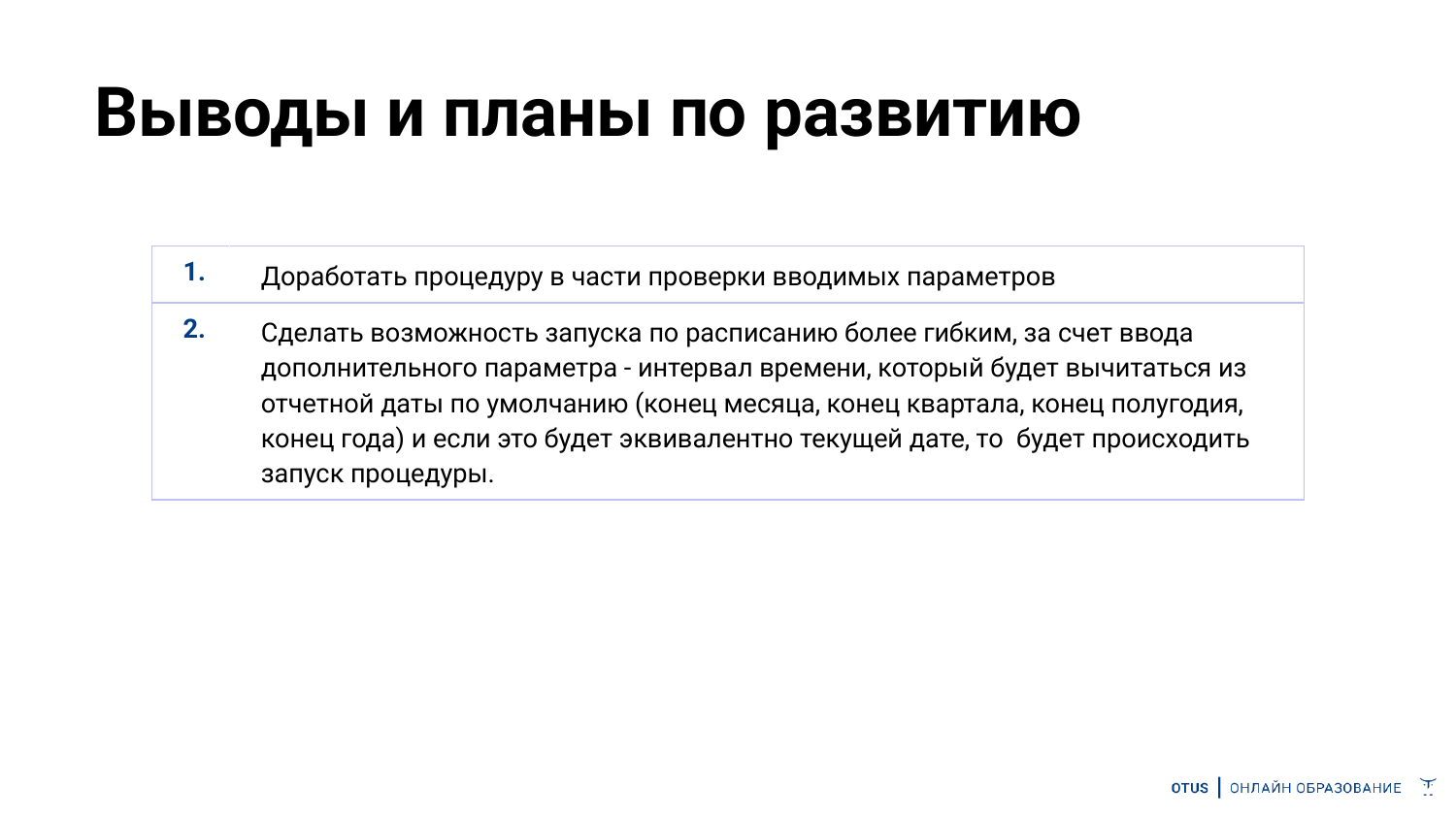

# Выводы и планы по развитию

| 1. | Доработать процедуру в части проверки вводимых параметров |
| --- | --- |
| 2. | Сделать возможность запуска по расписанию более гибким, за счет ввода дополнительного параметра - интервал времени, который будет вычитаться из отчетной даты по умолчанию (конец месяца, конец квартала, конец полугодия, конец года) и если это будет эквивалентно текущей дате, то будет происходить запуск процедуры. |